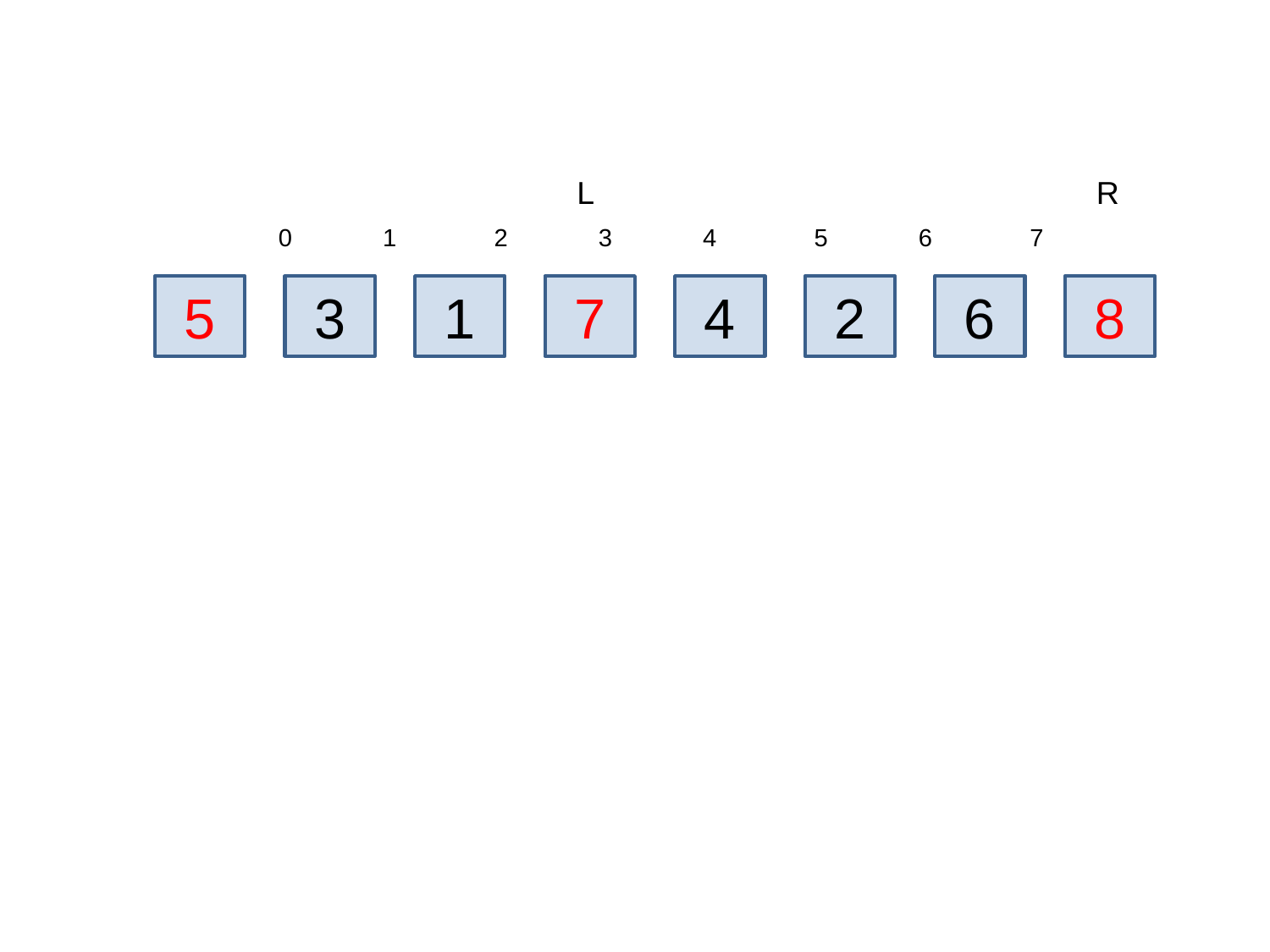

L
R
0             1              2             3             4              5             6              7
5
3
1
7
4
2
6
8